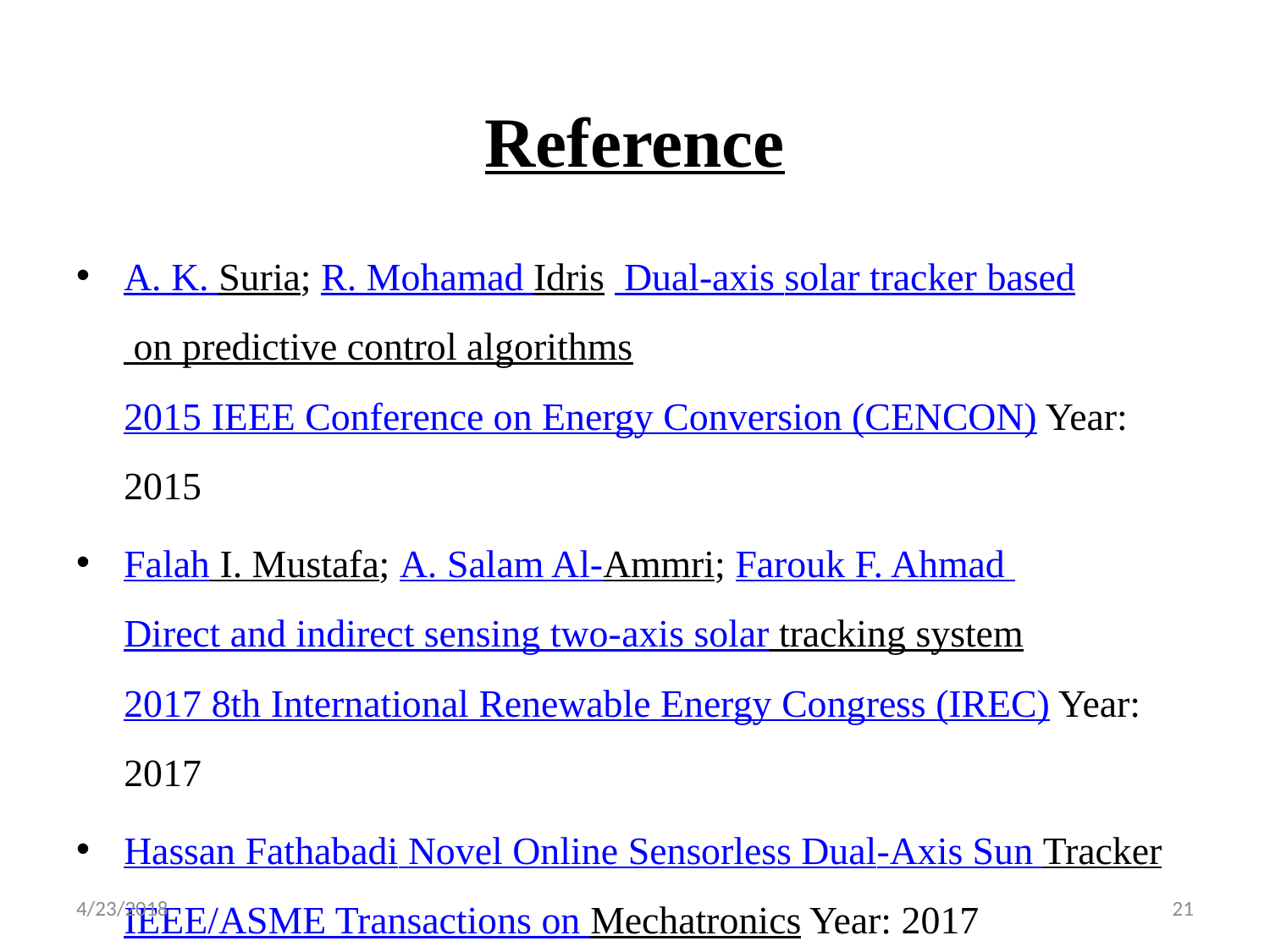

# Reference
A. K. Suria; R. Mohamad Idris  Dual-axis solar tracker based on predictive control algorithms 2015 IEEE Conference on Energy Conversion (CENCON) Year: 2015
Falah I. Mustafa; A. Salam Al-Ammri; Farouk F. Ahmad Direct and indirect sensing two-axis solar tracking system 2017 8th International Renewable Energy Congress (IREC) Year: 2017
Hassan Fathabadi Novel Online Sensorless Dual-Axis Sun Tracker IEEE/ASME Transactions on Mechatronics Year: 2017
https://www.electronicshub.org/arduino-solar-tracker

4/23/2018
21